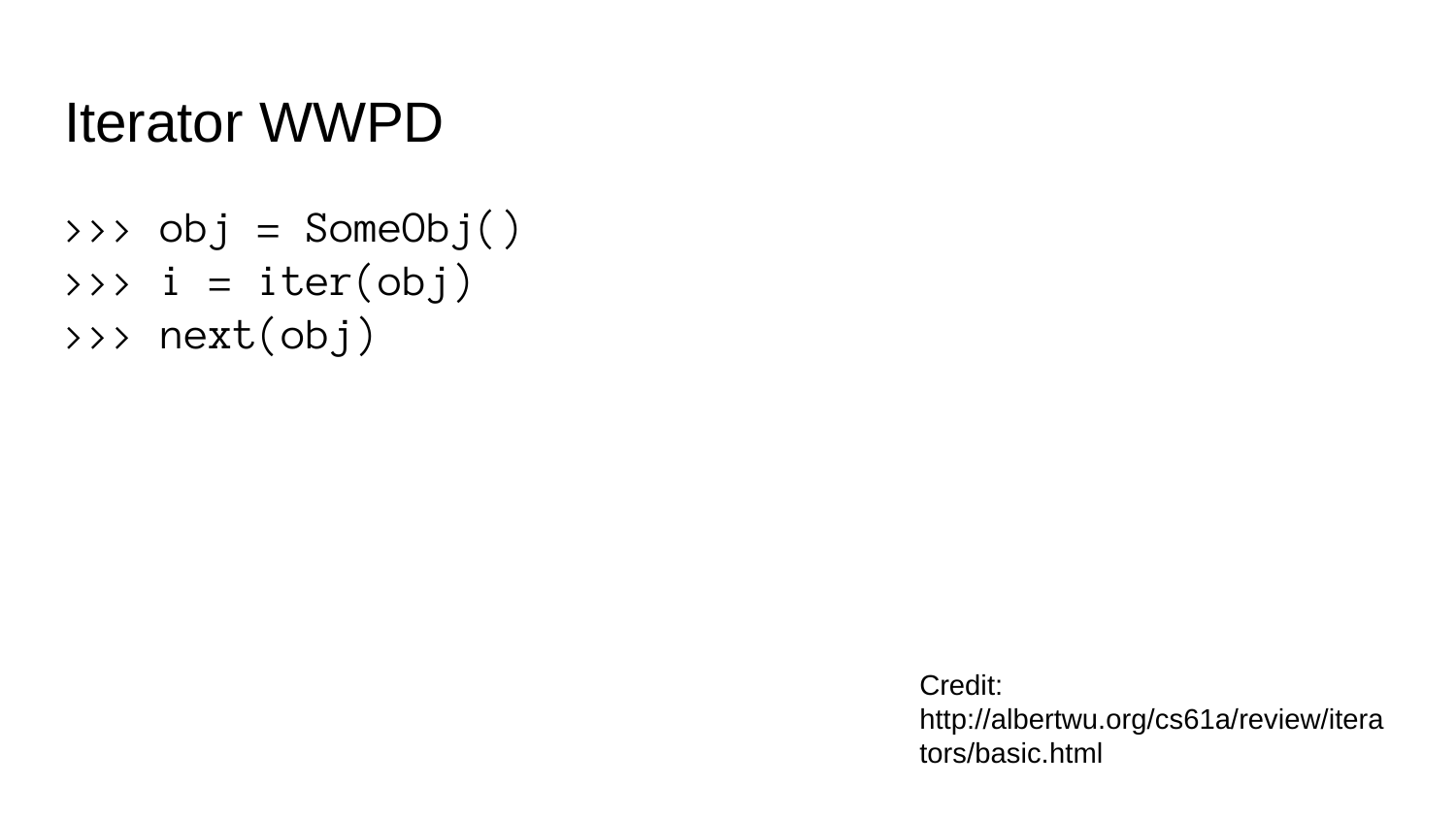

# Iterator WWPD
>>> obj = SomeObj()
>>> i = iter(obj)
>>> next(obj)

Credit: http://albertwu.org/cs61a/review/iterators/basic.html